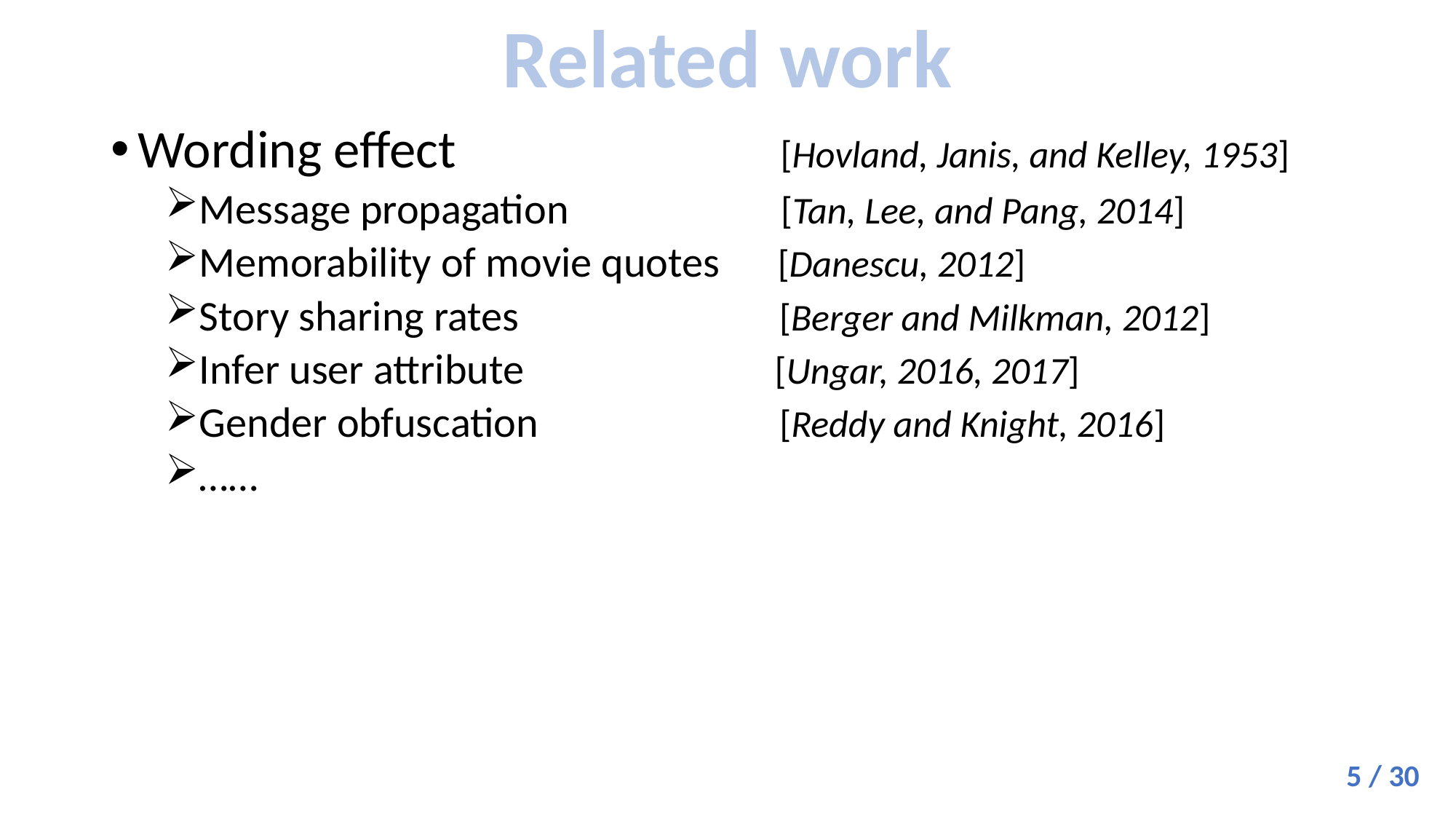

Related work
Wording effect                           [Hovland, Janis, and Kelley, 1953]
Message propagation                      [Tan, Lee, and Pang, 2014]
Memorability of movie quotes      [Danescu, 2012]
Story sharing rates                           [Berger and Milkman, 2012]
Infer user attribute                          [Ungar, 2016, 2017]
Gender obfuscation                         [Reddy and Knight, 2016]
……

5 / 30